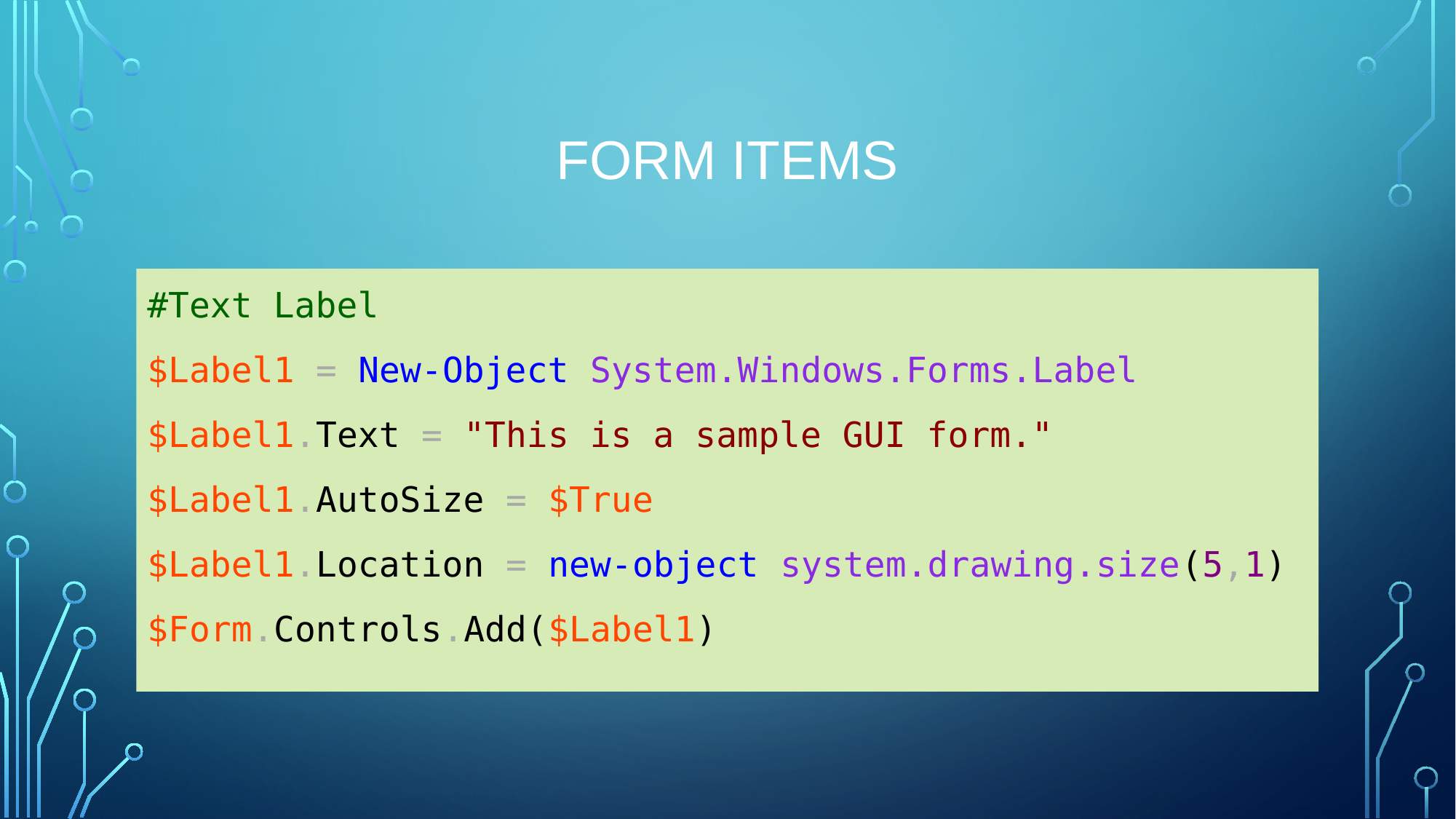

# Form Items
#Text Label
$Label1 = New-Object System.Windows.Forms.Label
$Label1.Text = "This is a sample GUI form."
$Label1.AutoSize = $True
$Label1.Location = new-object system.drawing.size(5,1)
$Form.Controls.Add($Label1)